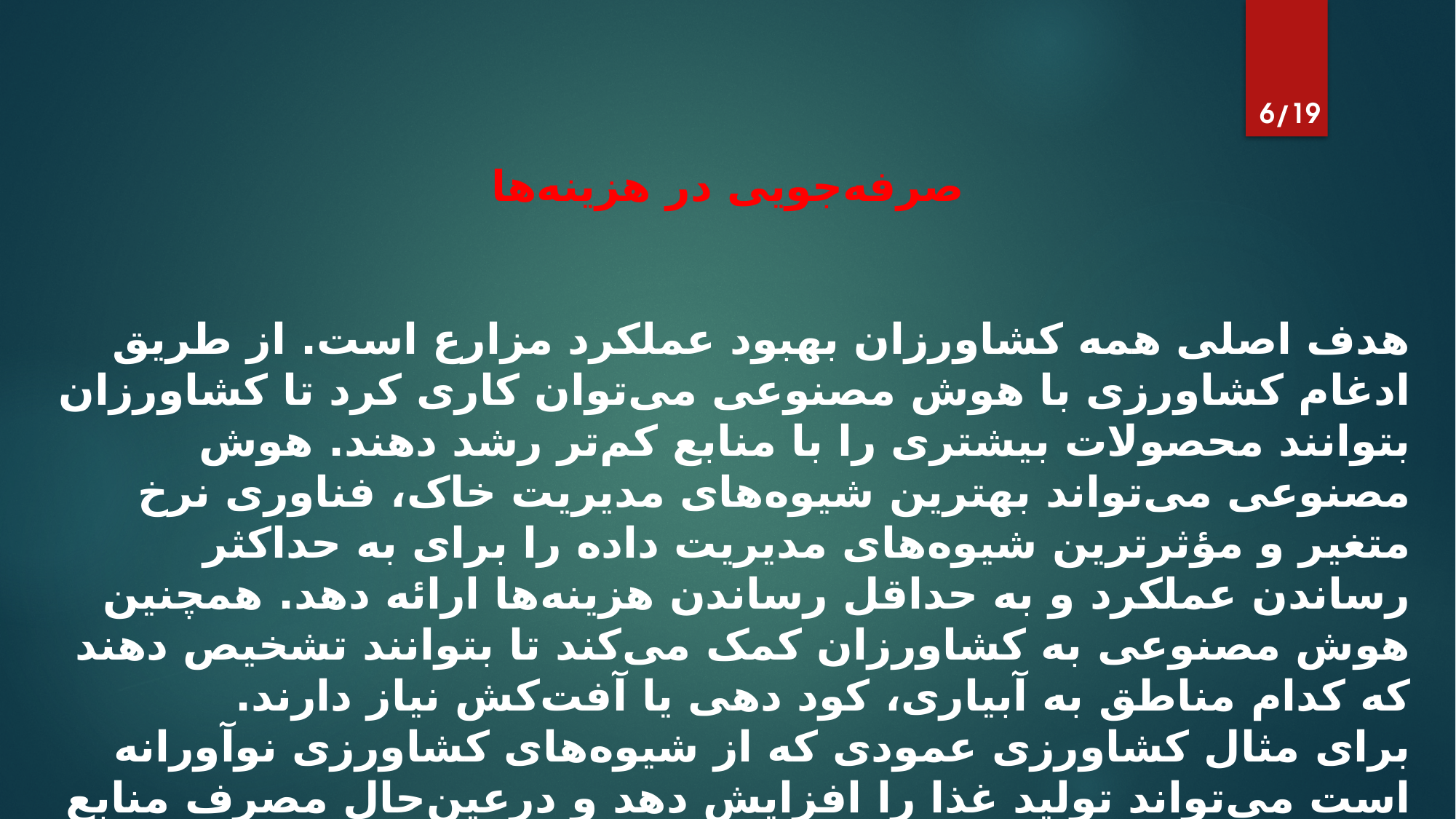

6/19
صرفه‌جویی در هزینه‌ها

هدف اصلی همه کشاورزان بهبود عملکرد مزارع است. از طریق ادغام کشاورزی با هوش مصنوعی می‌توان کاری کرد تا کشاورزان بتوانند محصولات بیشتری را با منابع کم‌تر رشد دهند. هوش مصنوعی می‌تواند بهترین شیوه‌های مدیریت خاک، فناوری نرخ متغیر و مؤثرترین شیوه‌های مدیریت داده را برای به حداکثر رساندن عملکرد و به حداقل رساندن هزینه‌ها ارائه دهد. همچنین هوش مصنوعی به کشاورزان کمک می‌کند تا بتوانند تشخیص دهند که کدام مناطق به آبیاری، کود دهی یا آفت‌کش نیاز دارند.
برای مثال کشاورزی عمودی که از شیوه‌های کشاورزی نوآورانه است می‌تواند تولید غذا را افزایش دهد و درعین‌حال مصرف منابع را به حداقل برساند. همچنین منجر به کاهش استفاده از علف‌کش‌ها، کیفیت بهتر برداشت و سود بیشتر در کنار صرفه‌جویی قابل‌توجه در هزینه‌ها می‌شود.